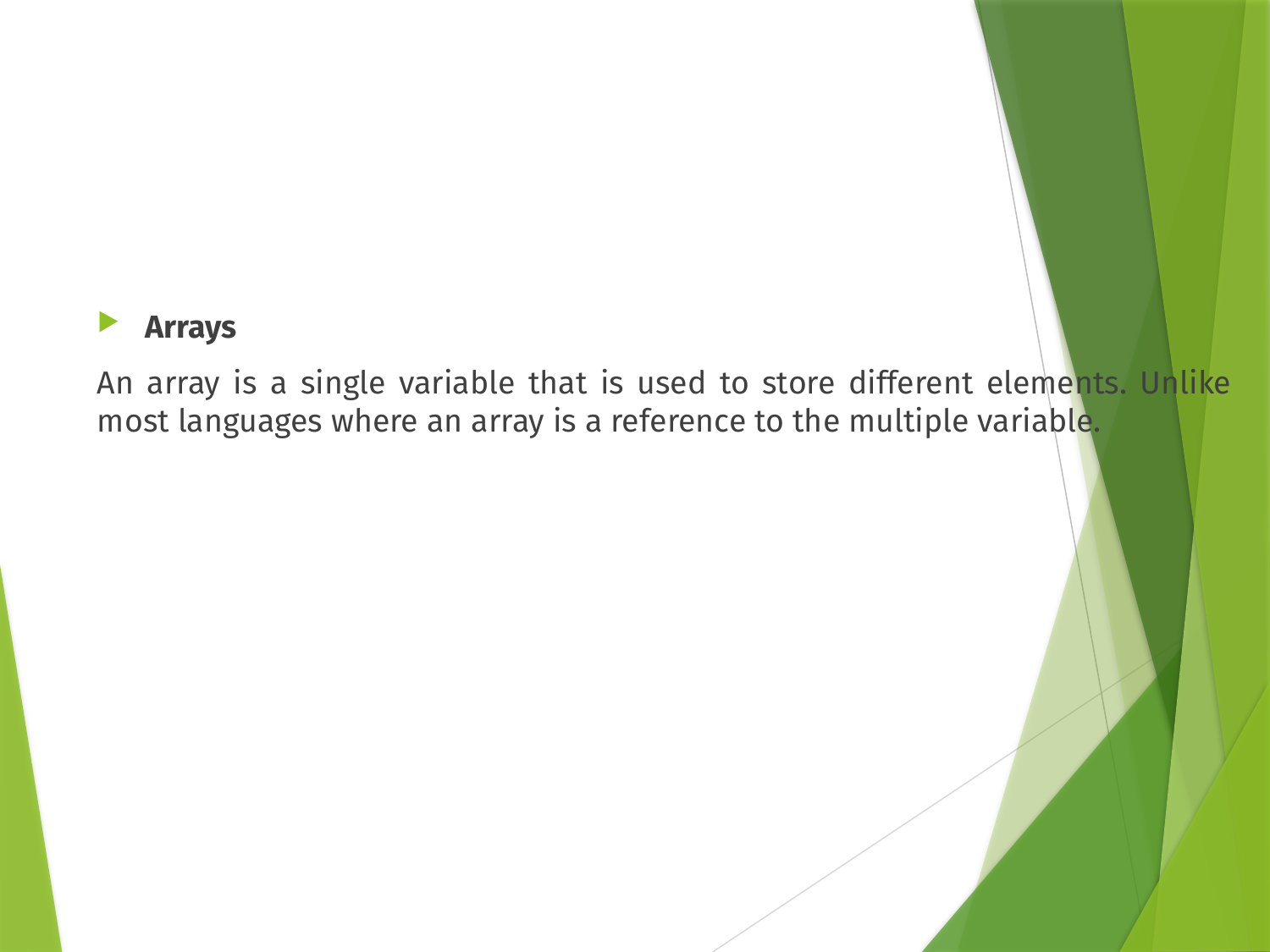

#
Arrays
An array is a single variable that is used to store different elements. Unlike most languages where an array is a reference to the multiple variable.